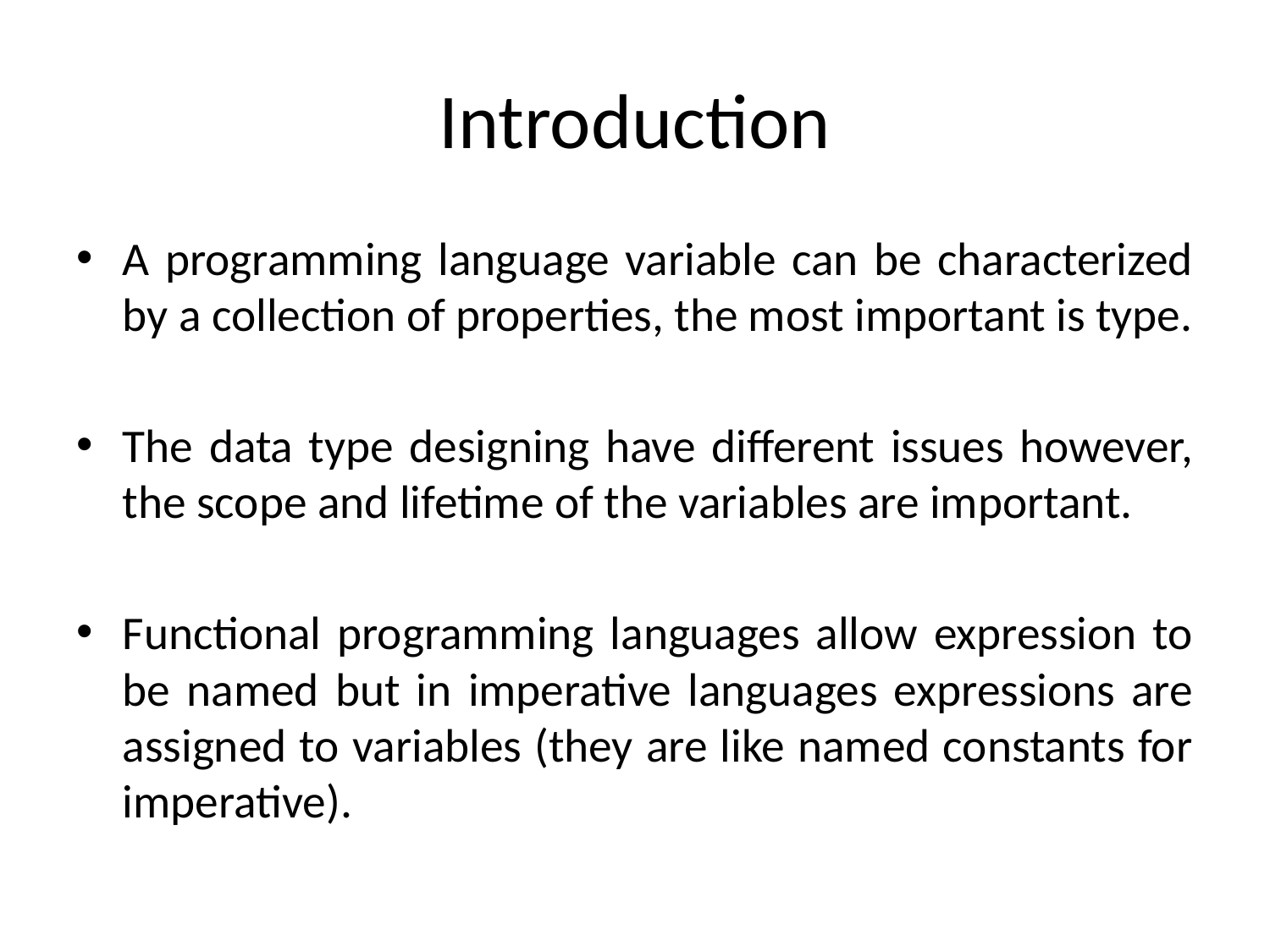

# Introduction
A programming language variable can be characterized by a collection of properties, the most important is type.

The data type designing have different issues however, the scope and lifetime of the variables are important.

Functional programming languages allow expression to be named but in imperative languages expressions are assigned to variables (they are like named constants for imperative).